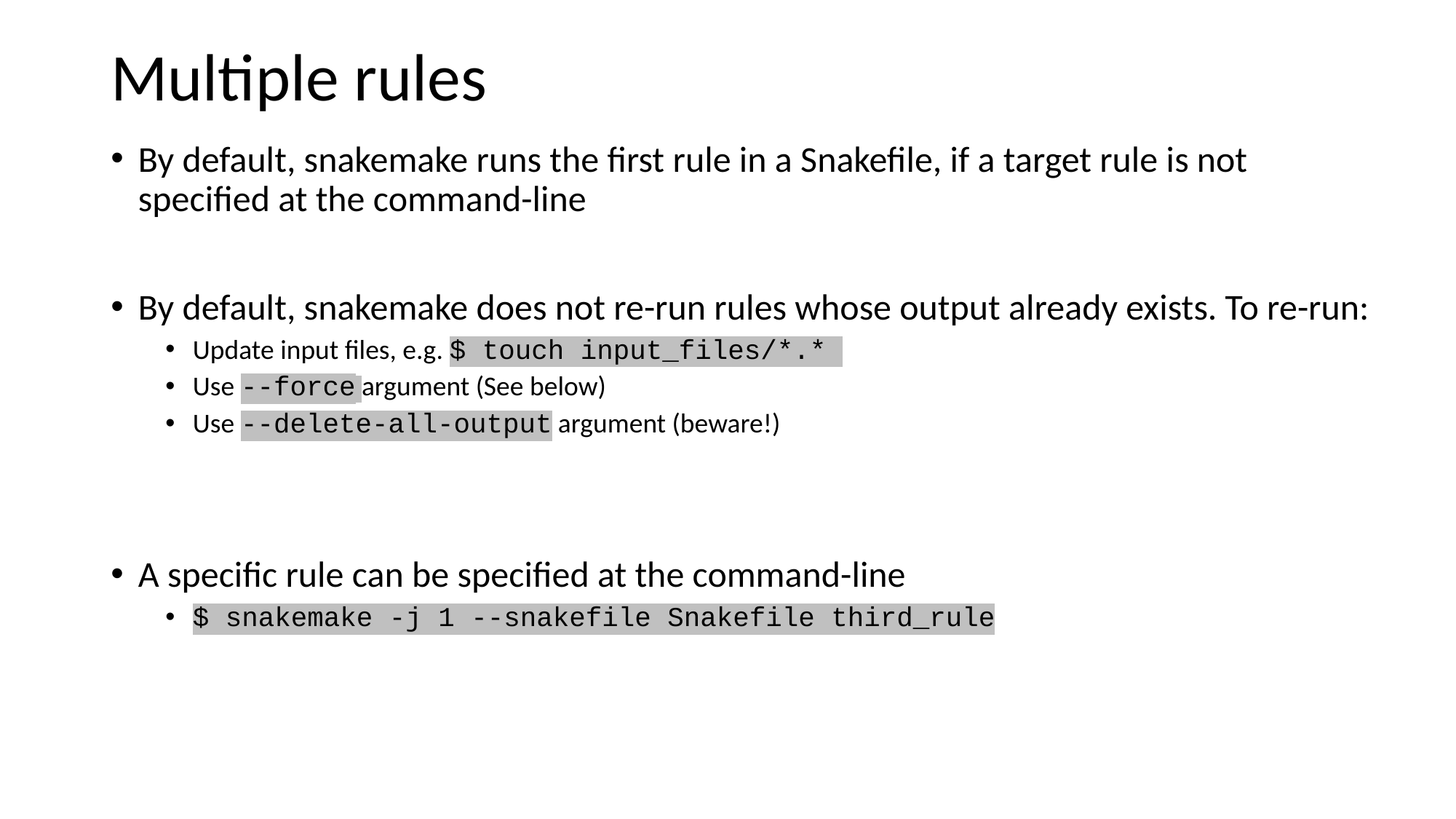

# Multiple rules
By default, snakemake runs the first rule in a Snakefile, if a target rule is not specified at the command-line

By default, snakemake does not re-run rules whose output already exists. To re-run:
Update input files, e.g. $ touch input_files/*.*
Use --force argument (See below)
Use --delete-all-output argument (beware!)

A specific rule can be specified at the command-line
$ snakemake -j 1 --snakefile Snakefile third_rule